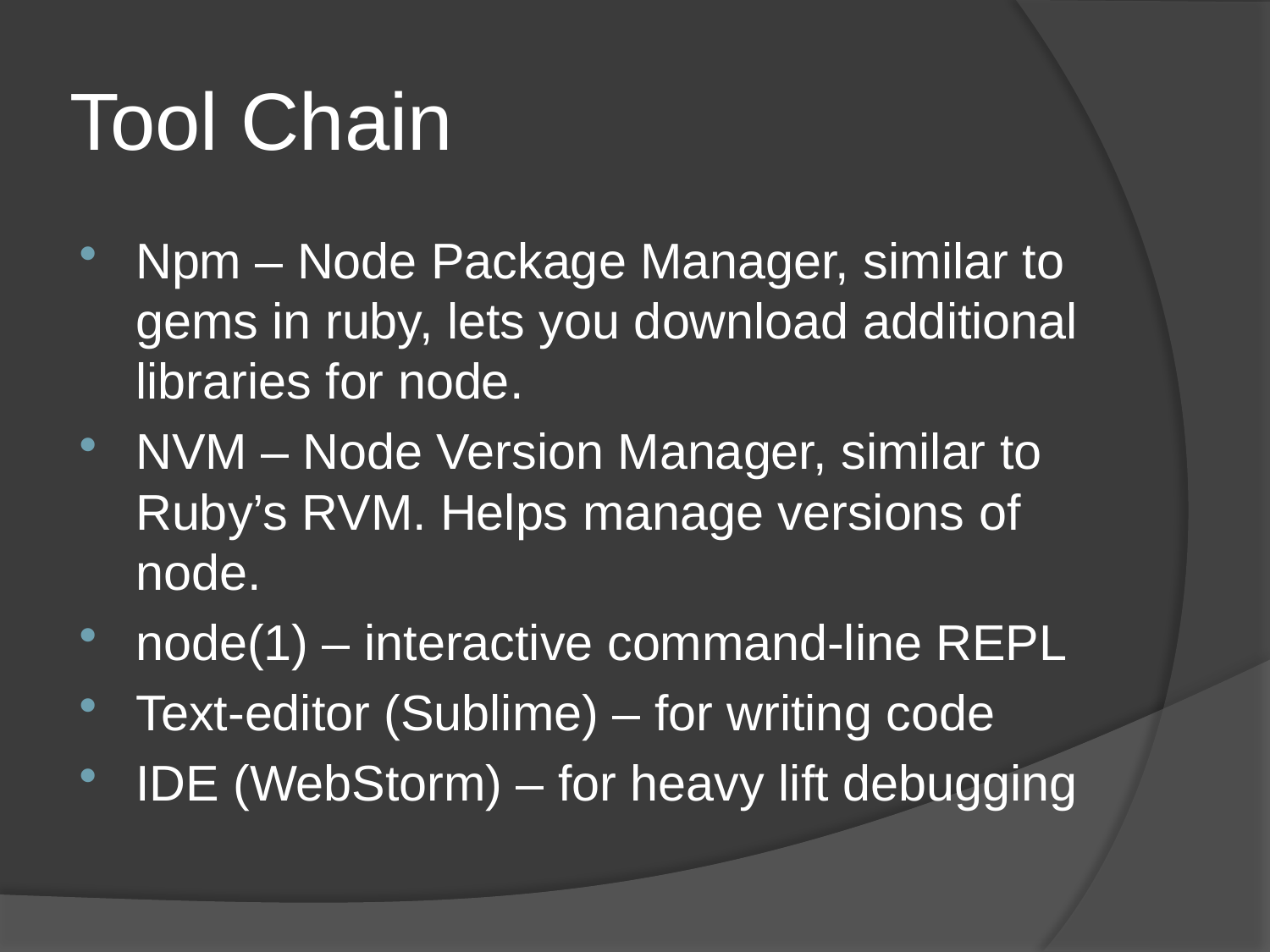

# Tool Chain
Npm – Node Package Manager, similar to gems in ruby, lets you download additional libraries for node.
NVM – Node Version Manager, similar to Ruby’s RVM. Helps manage versions of node.
node(1) – interactive command-line REPL
Text-editor (Sublime) – for writing code
IDE (WebStorm) – for heavy lift debugging